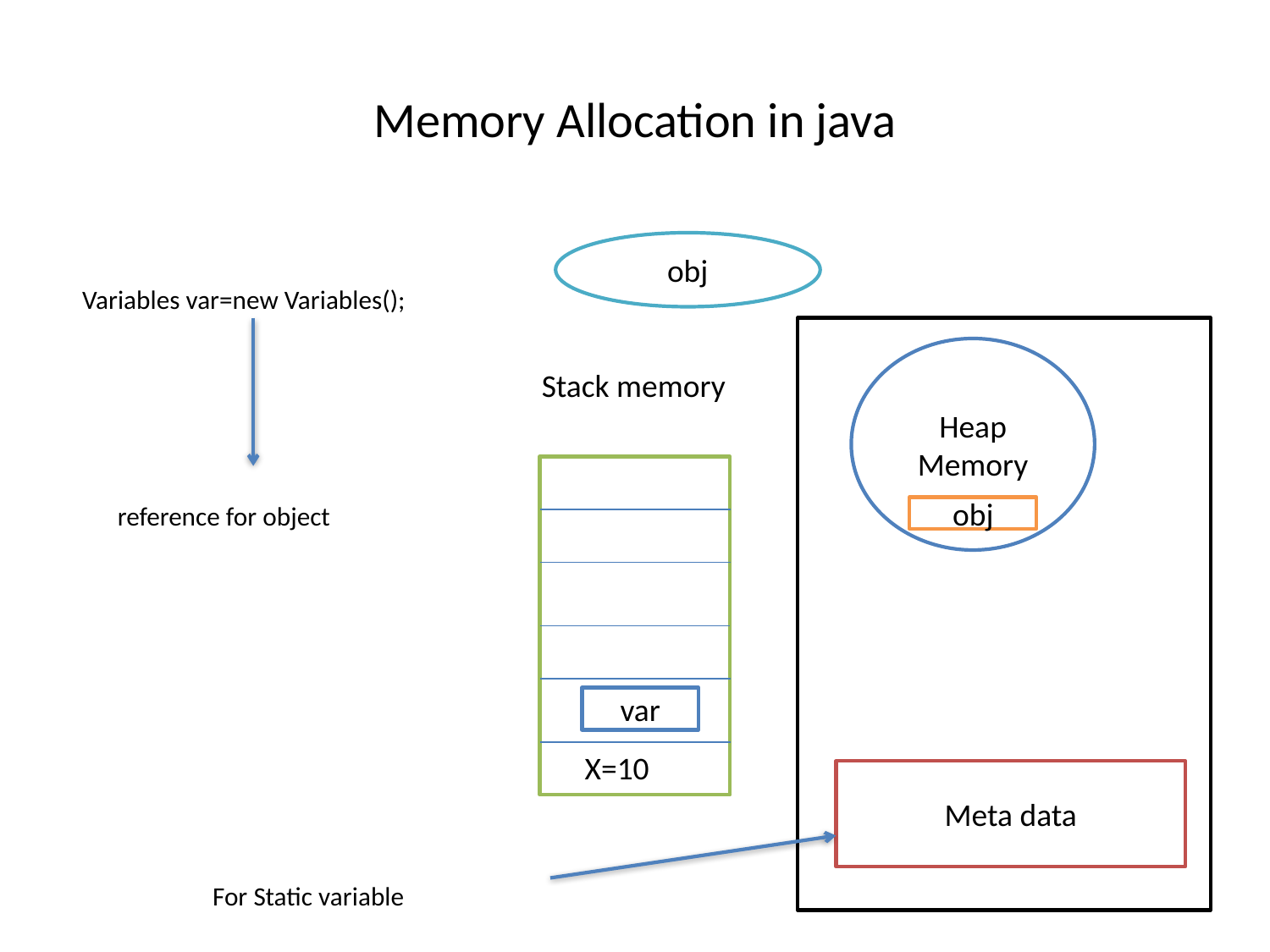

# Memory Allocation in java

 Variables var=new Variables();

       reference for object

                       For Static variable
obj

Heap Memory
Stack memory

X=10
obj
var
Meta data